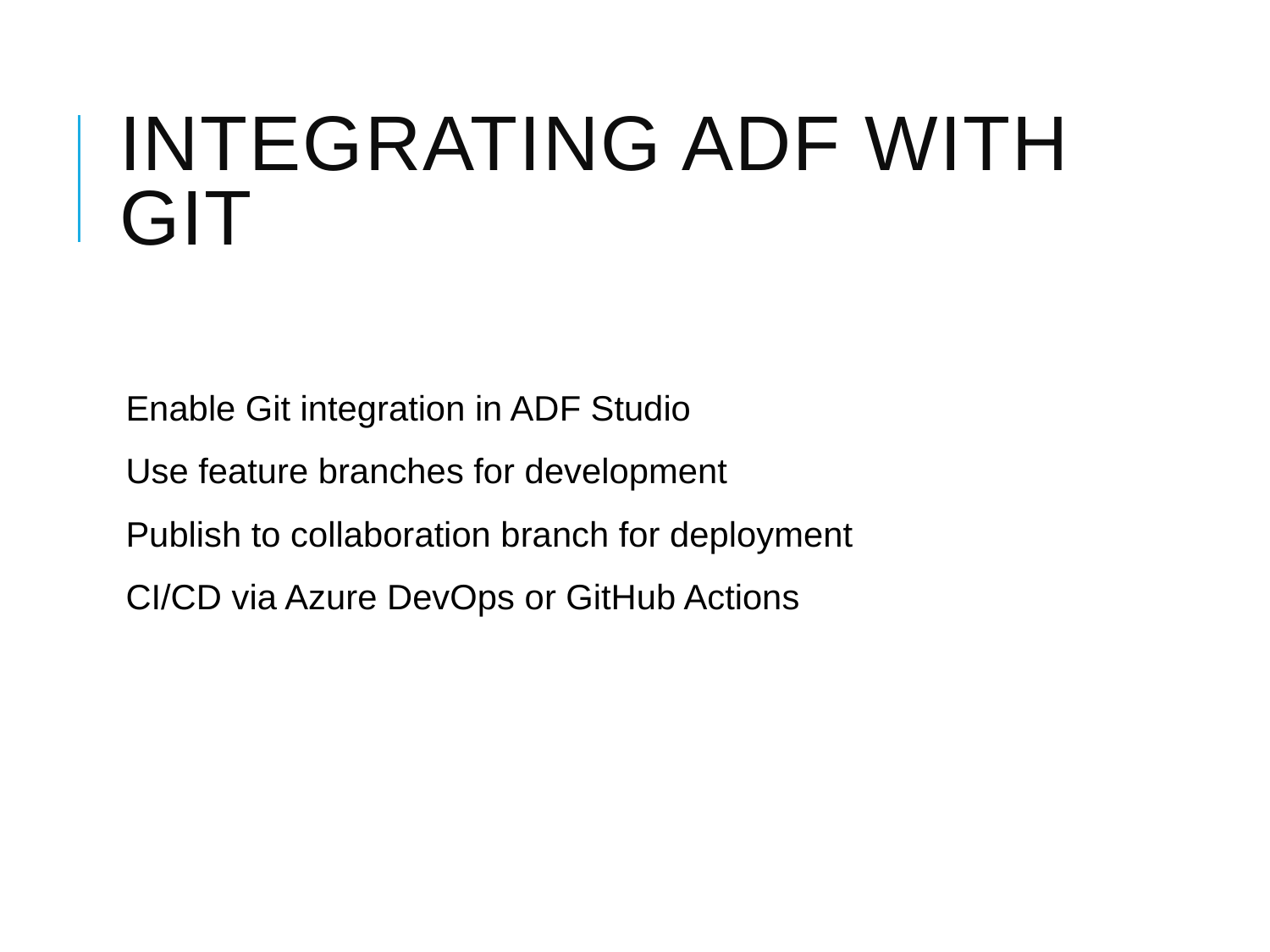

# Integrating ADF with Git

Enable Git integration in ADF Studio
Use feature branches for development
Publish to collaboration branch for deployment
CI/CD via Azure DevOps or GitHub Actions